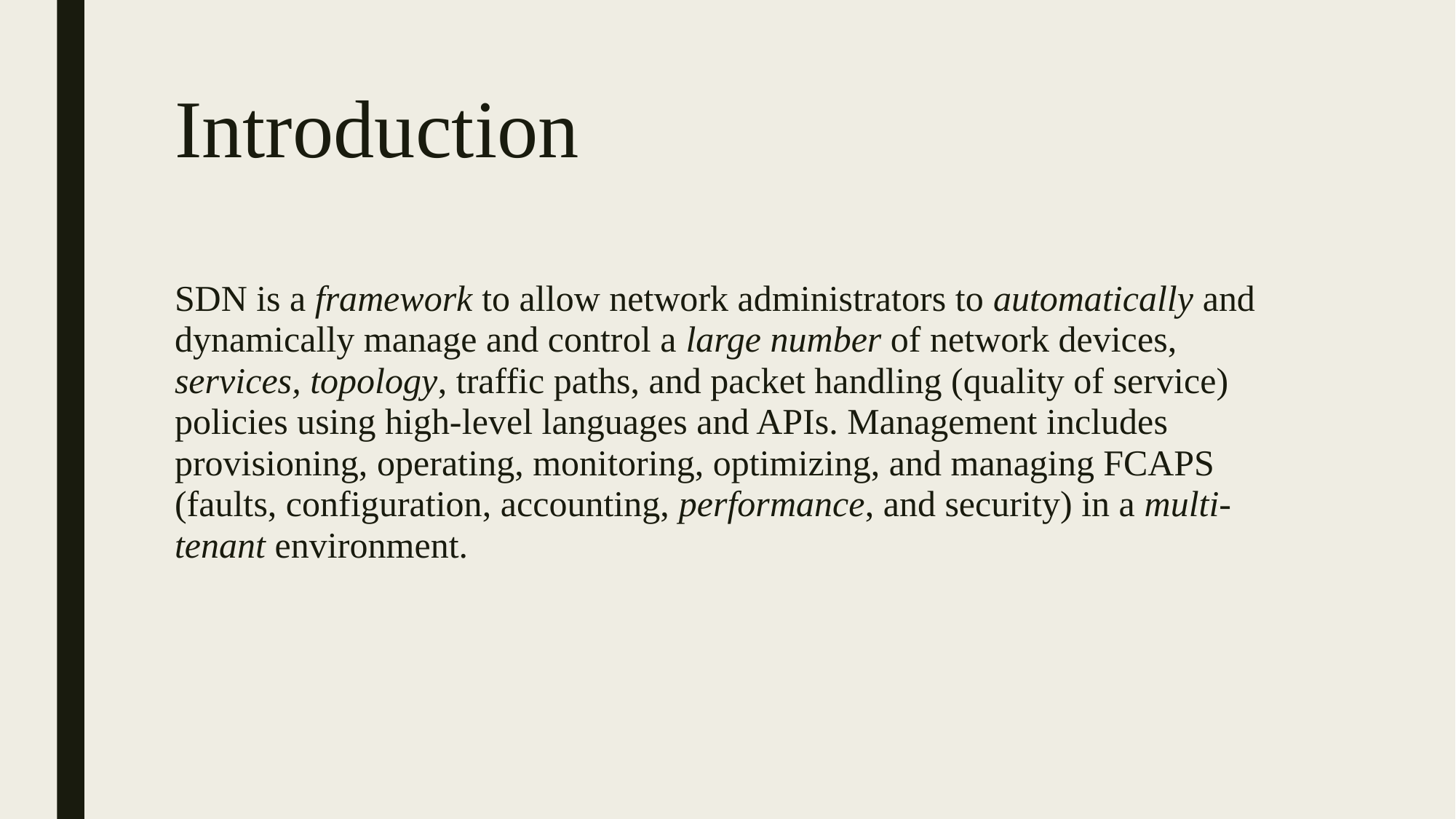

# Introduction
SDN is a framework to allow network administrators to automatically and dynamically manage and control a large number of network devices, services, topology, traffic paths, and packet handling (quality of service) policies using high-level languages and APIs. Management includes provisioning, operating, monitoring, optimizing, and managing FCAPS (faults, configuration, accounting, performance, and security) in a multi-tenant environment.